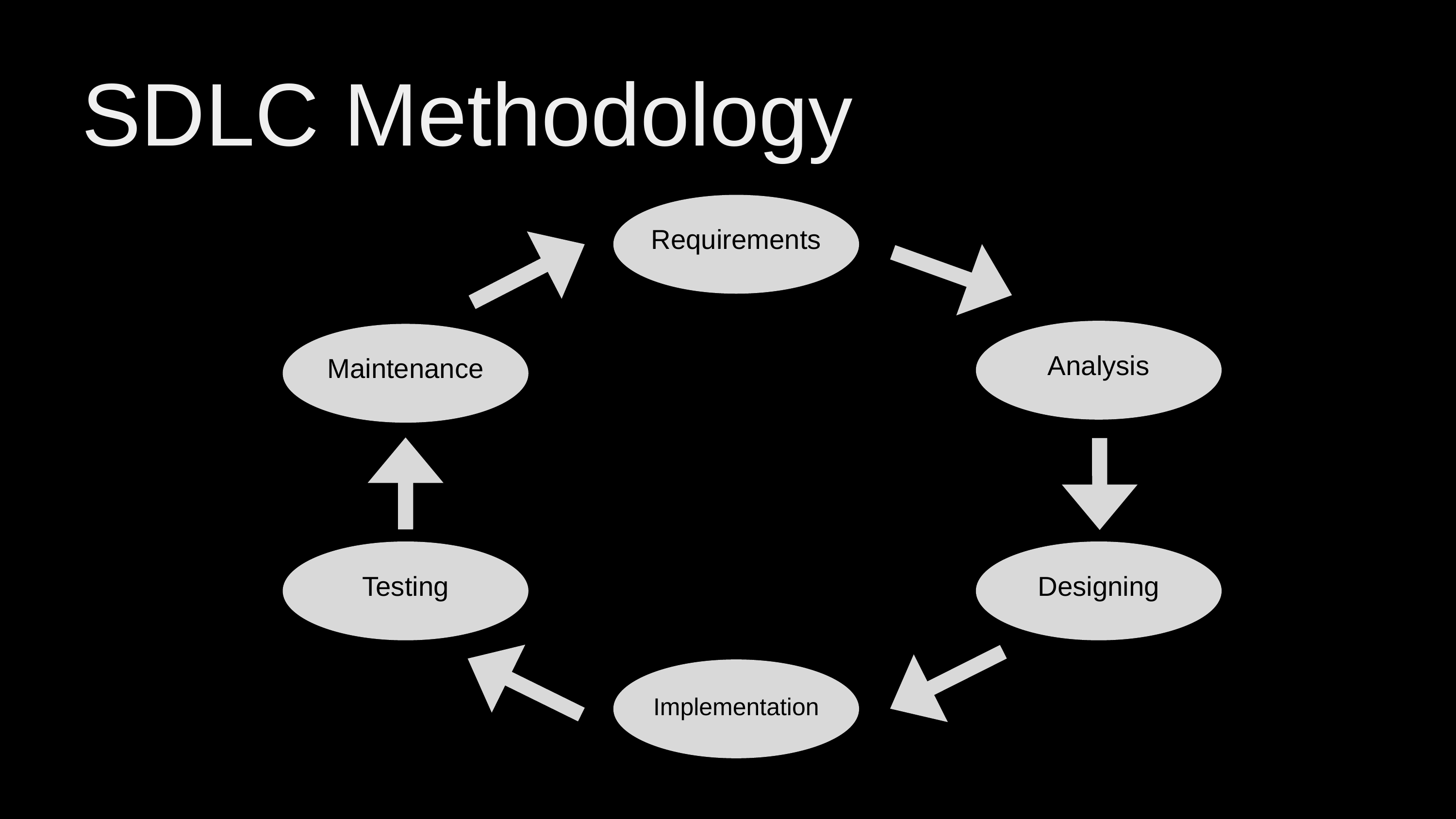

SDLC Methodology

Requirements

Analysis

Maintenance

Testing

Designing

Implementation